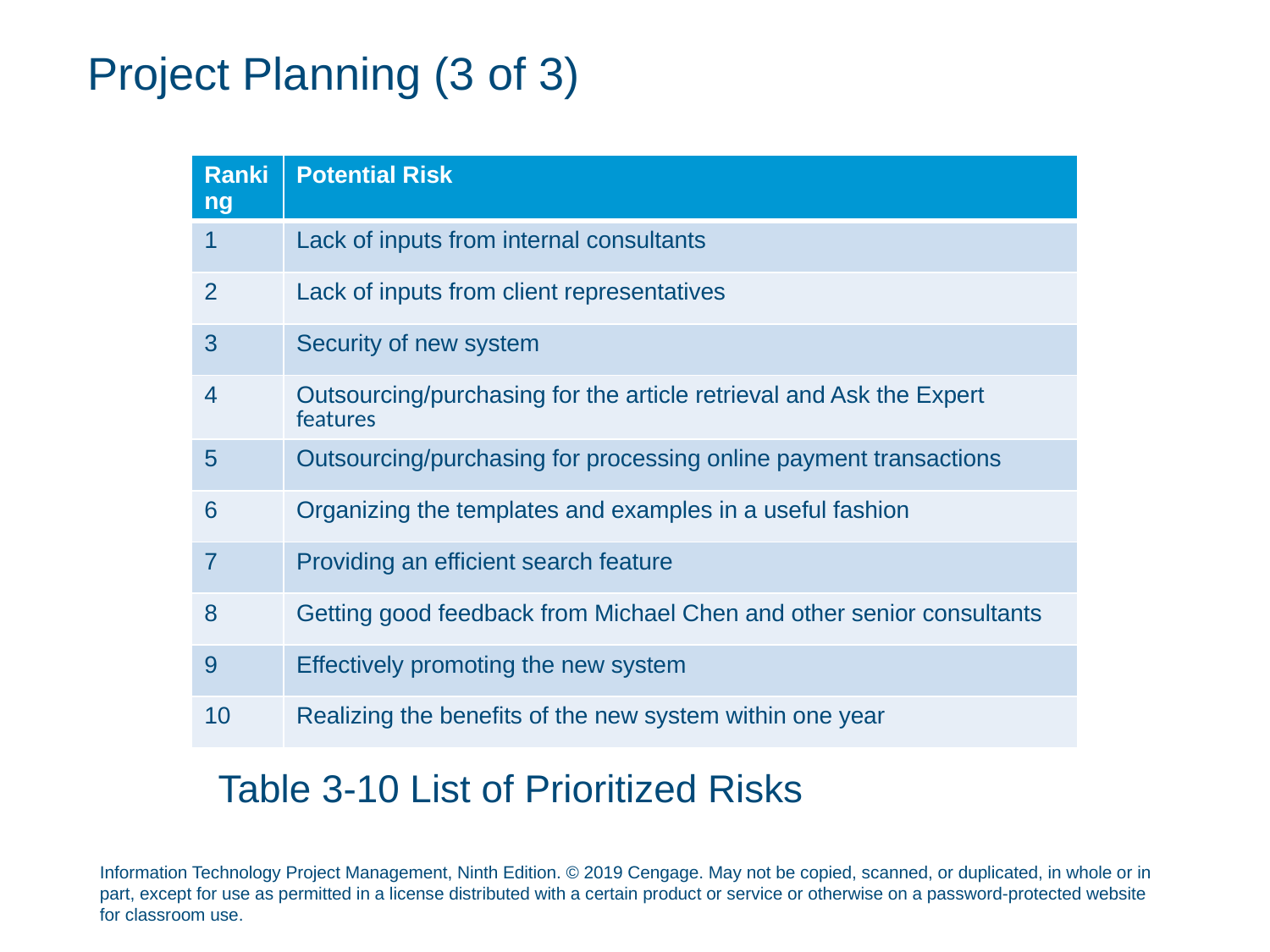

# Project Planning (3 of 3)
| Ranking | Potential Risk |
| --- | --- |
| 1 | Lack of inputs from internal consultants |
| 2 | Lack of inputs from client representatives |
| 3 | Security of new system |
| 4 | Outsourcing/purchasing for the article retrieval and Ask the Expert features |
| 5 | Outsourcing/purchasing for processing online payment transactions |
| 6 | Organizing the templates and examples in a useful fashion |
| 7 | Providing an efficient search feature |
| 8 | Getting good feedback from Michael Chen and other senior consultants |
| 9 | Effectively promoting the new system |
| 10 | Realizing the benefits of the new system within one year |
Table 3-10 List of Prioritized Risks
Information Technology Project Management, Ninth Edition. © 2019 Cengage. May not be copied, scanned, or duplicated, in whole or in part, except for use as permitted in a license distributed with a certain product or service or otherwise on a password-protected website for classroom use.